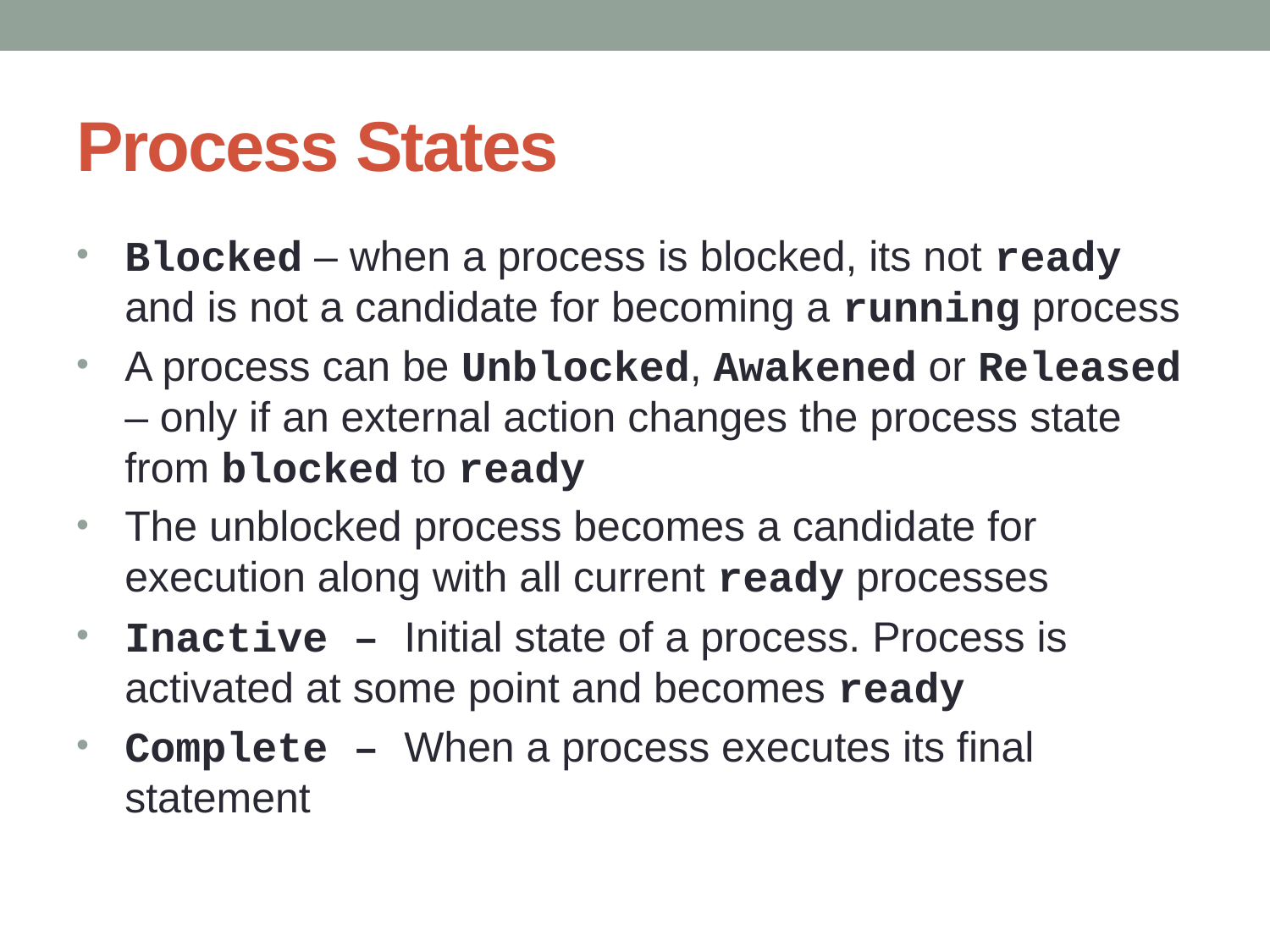

# Process States
Blocked – when a process is blocked, its not ready and is not a candidate for becoming a running process
A process can be Unblocked, Awakened or Released – only if an external action changes the process state from blocked to ready
The unblocked process becomes a candidate for execution along with all current ready processes
Inactive – Initial state of a process. Process is activated at some point and becomes ready
Complete – When a process executes its final statement